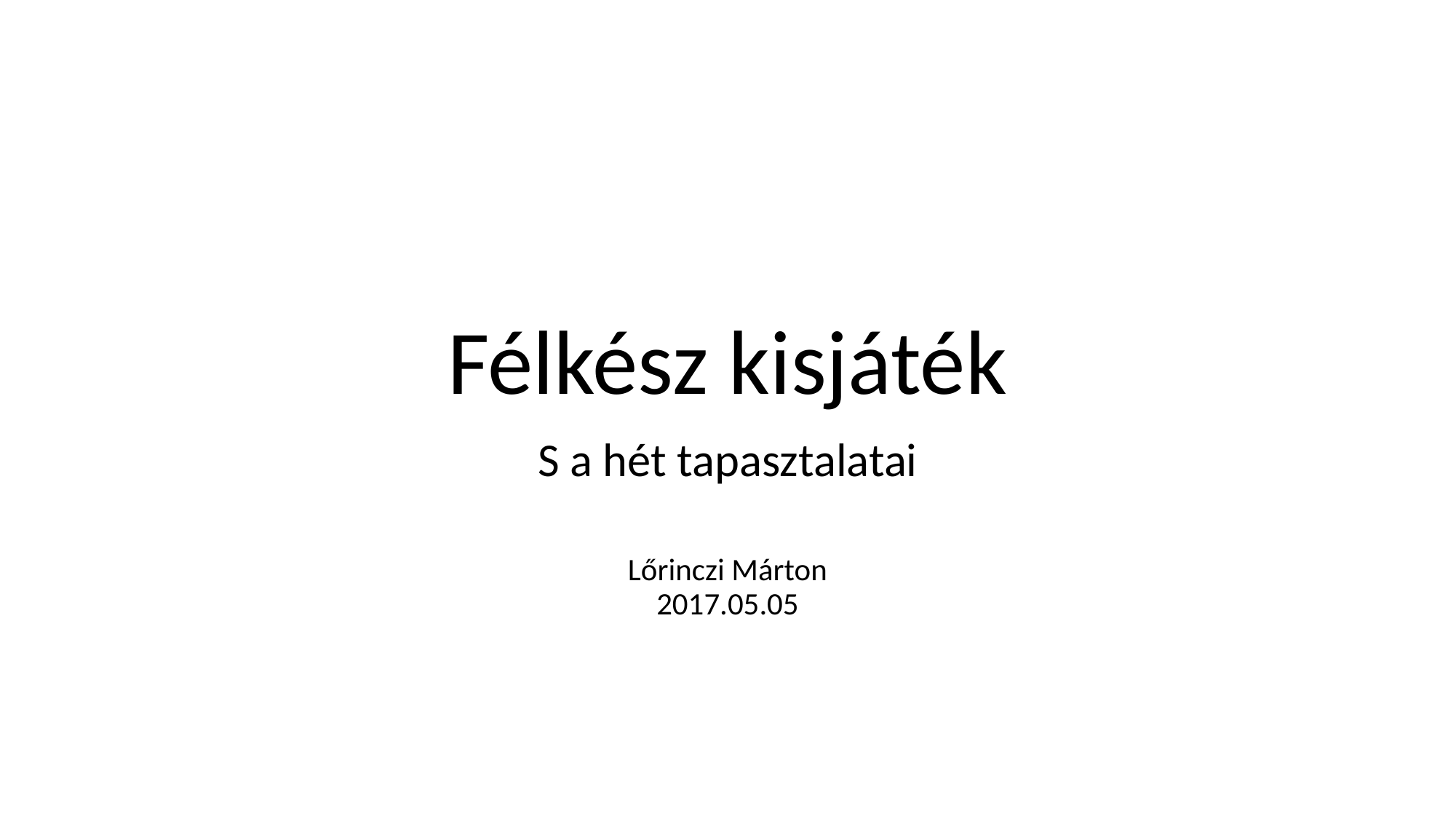

# Félkész kisjáték
S a hét tapasztalatai
Lőrinczi Márton
2017.05.05